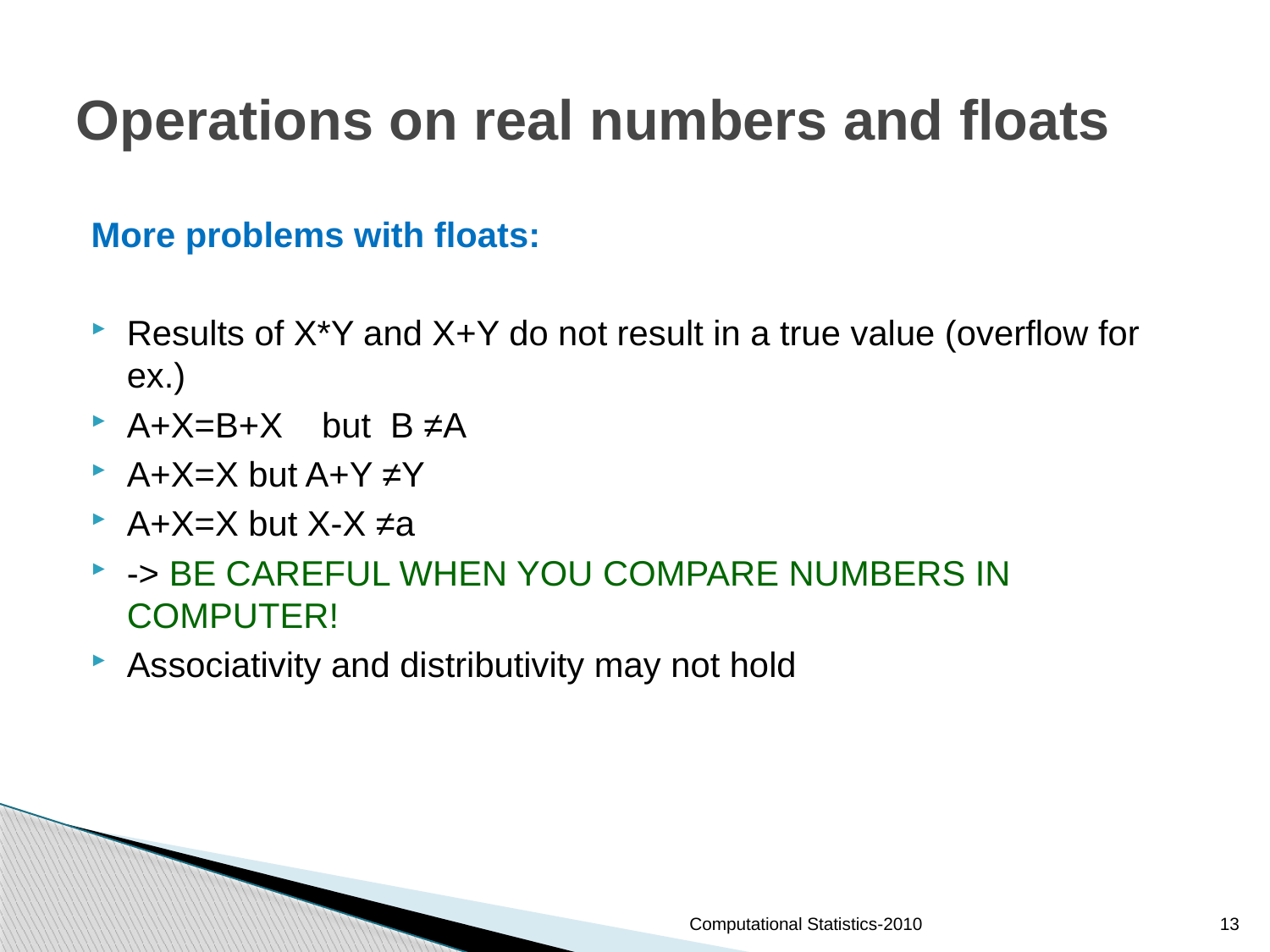

# Operations on real numbers and floats
More problems with floats:

Results of X*Y and X+Y do not result in a true value (overflow for ex.)
A+X=B+X    but  B ≠A
A+X=X but A+Y ≠Y
A+X=X but X-X ≠a
-> BE CAREFUL WHEN YOU COMPARE NUMBERS IN COMPUTER!
Associativity and distributivity may not hold
Computational Statistics-2010
13